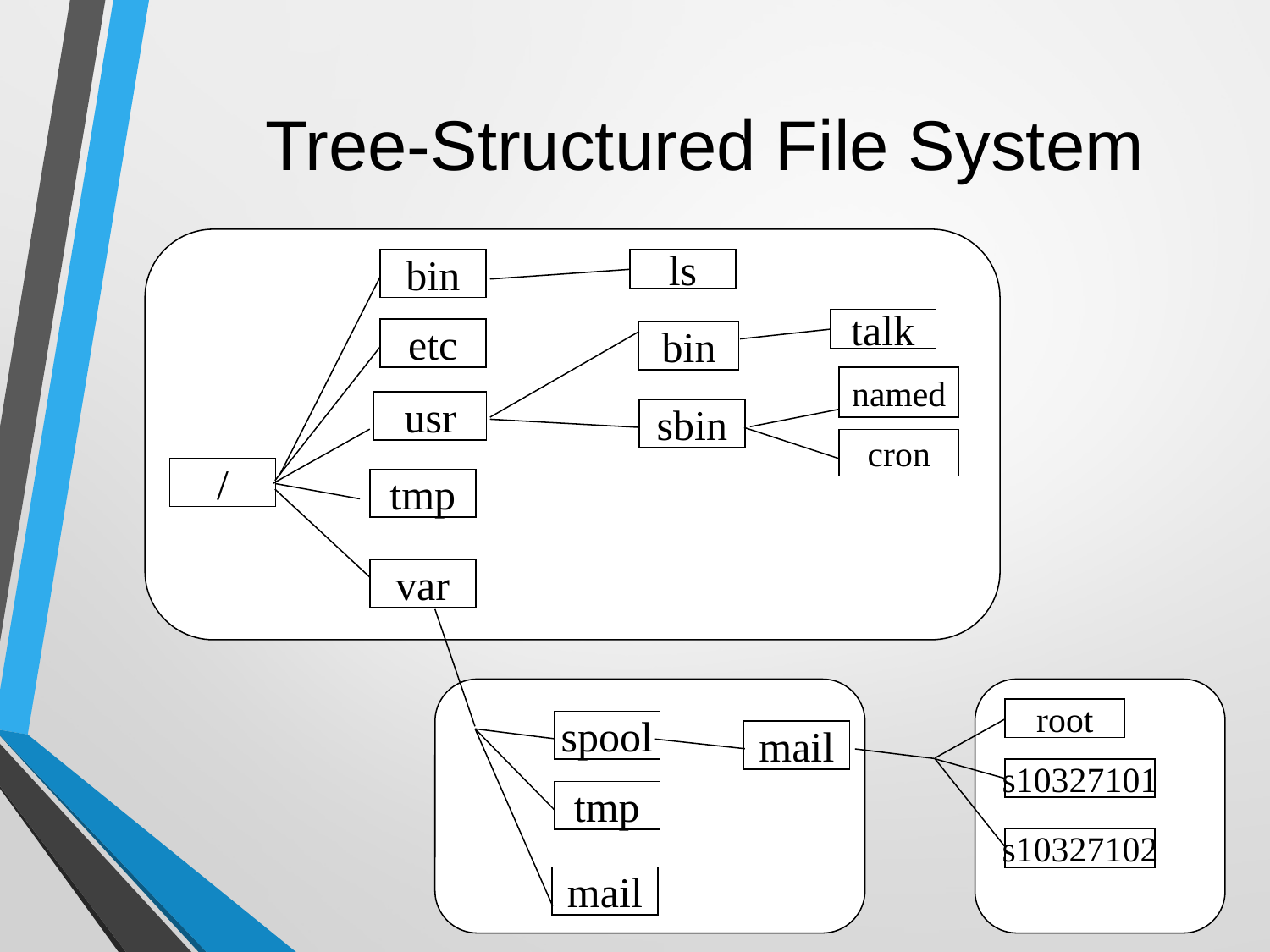

# Tree-Structured File System

ls
bin

talk
etc
bin

named
usr
sbin

cron
/
tmp

var

root
spool

mail

s10327101
tmp
s10327102
mail